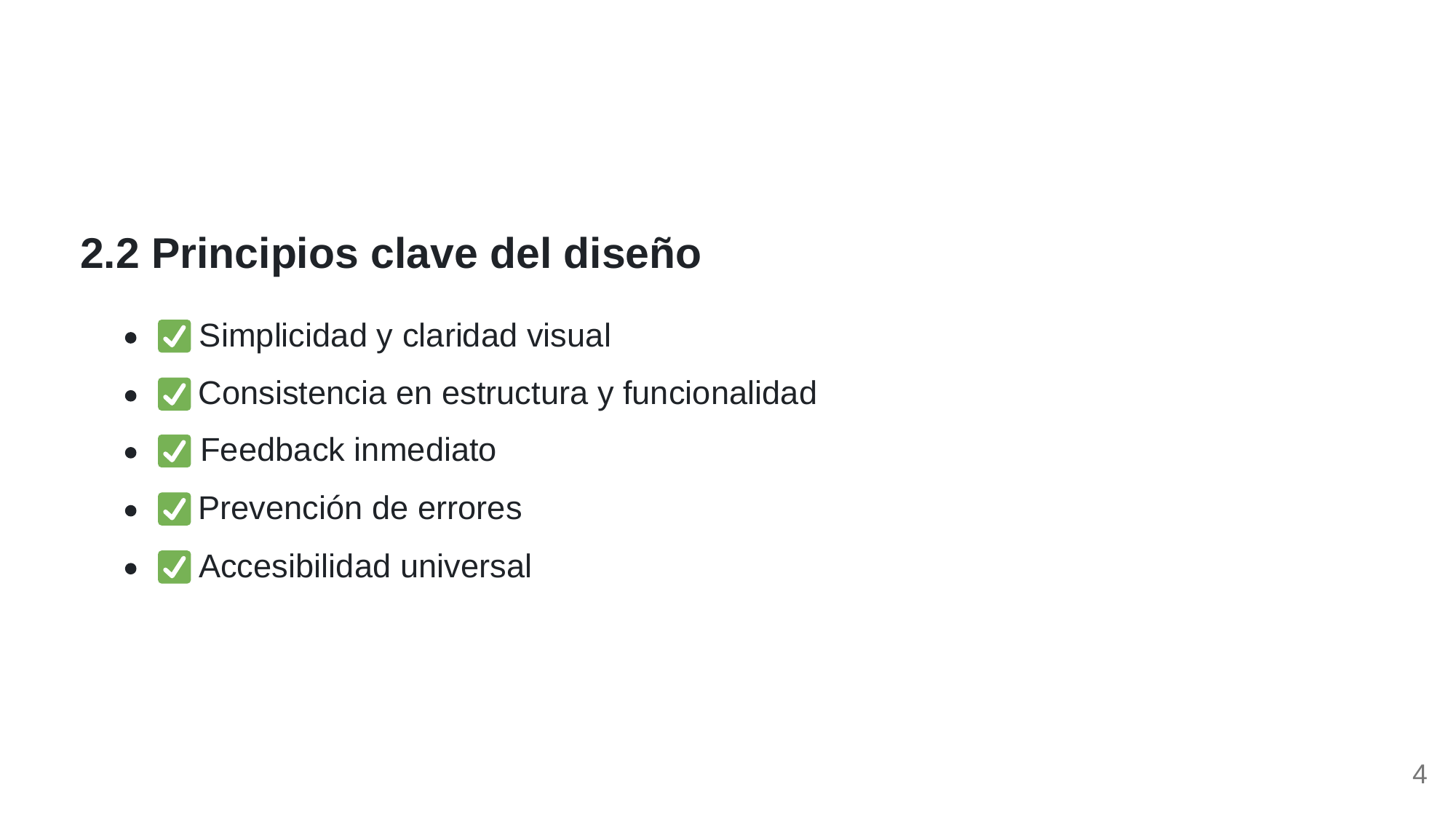

2.2 Principios clave del diseño
 Simplicidad y claridad visual

 Consistencia en estructura y funcionalidad

 Feedback inmediato

 Prevención de errores

 Accesibilidad universal

4